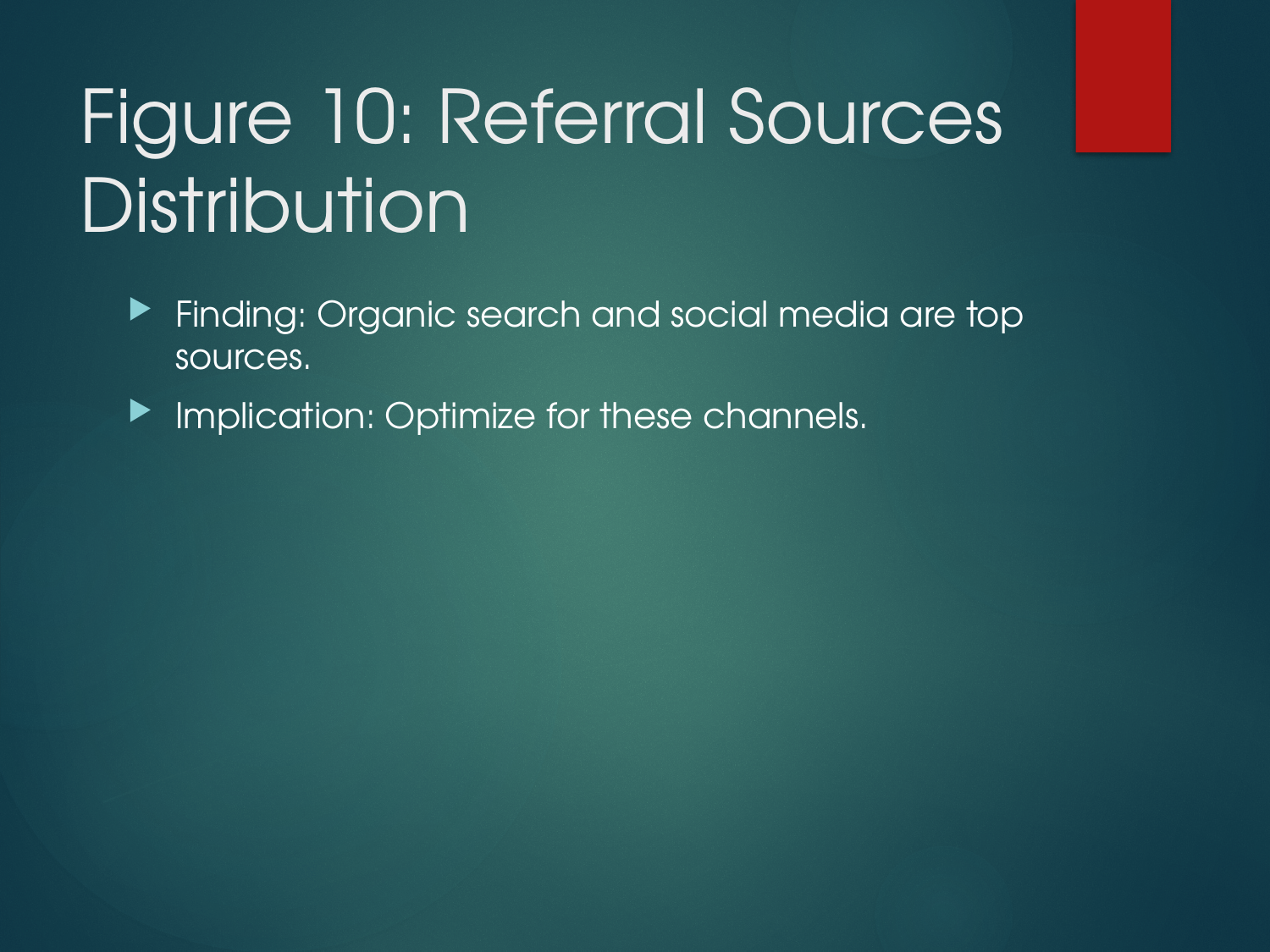

# Figure 10: Referral Sources Distribution
Finding: Organic search and social media are top sources.
Implication: Optimize for these channels.